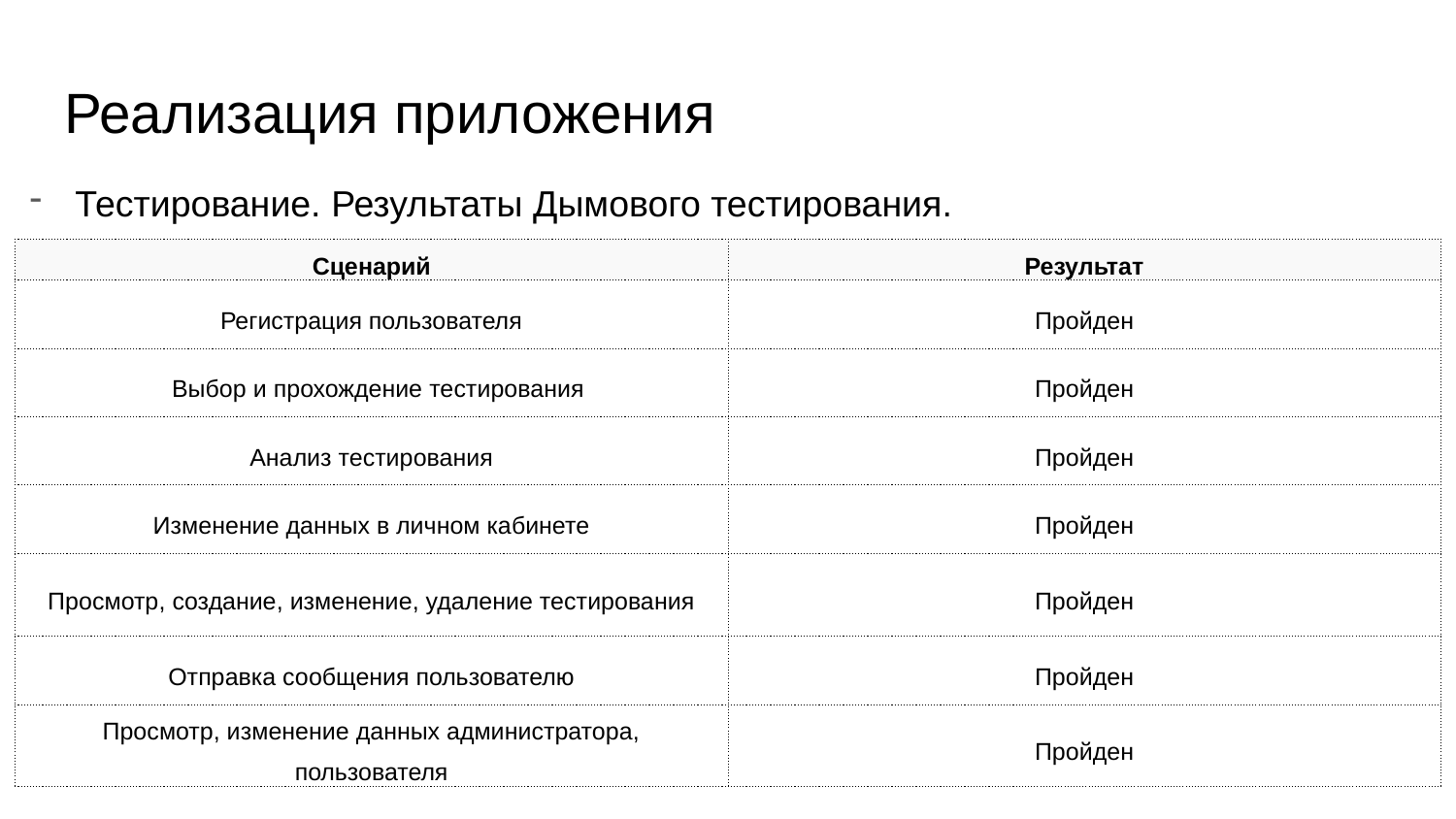

# Реализация приложения
Тестирование. Результаты Дымового тестирования.

| Сценарий | Результат |
| --- | --- |
| Регистрация пользователя | Пройден |
| Выбор и прохождение тестирования | Пройден |
| Анализ тестирования | Пройден |
| Изменение данных в личном кабинете | Пройден |
| Просмотр, создание, изменение, удаление тестирования | Пройден |
| Отправка сообщения пользователю | Пройден |
| Просмотр, изменение данных администратора, пользователя | Пройден |